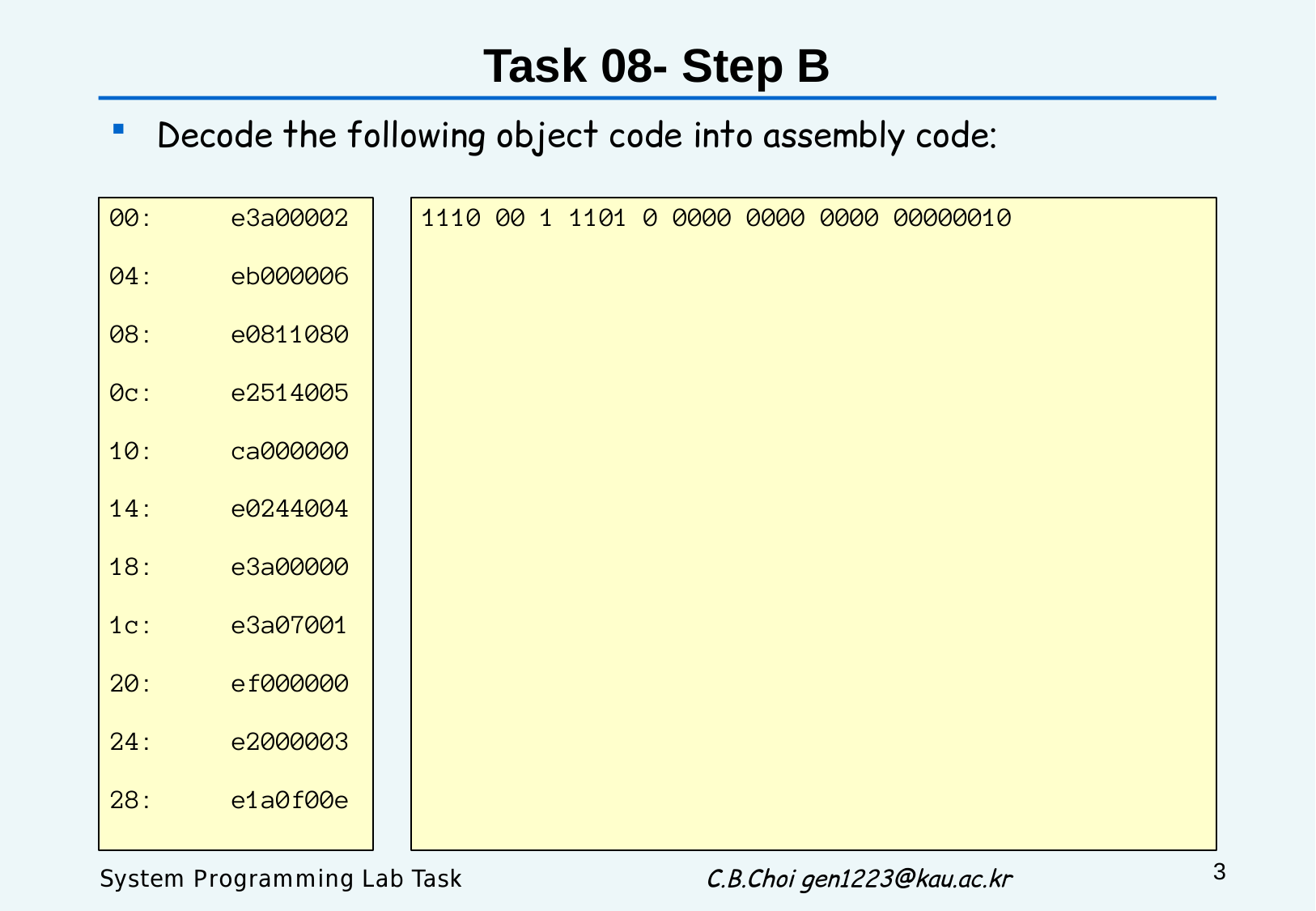

# Task 08- Step B
Decode the following object code into assembly code:
00:	e3a00002

04:	eb000006

08:	e0811080

0c:	e2514005

10:	ca000000

14:	e0244004

18:	e3a00000

1c:	e3a07001

20:	ef000000

24:	e2000003

28:	e1a0f00e

1110 00 1 1101 0 0000 0000 0000 00000010

3